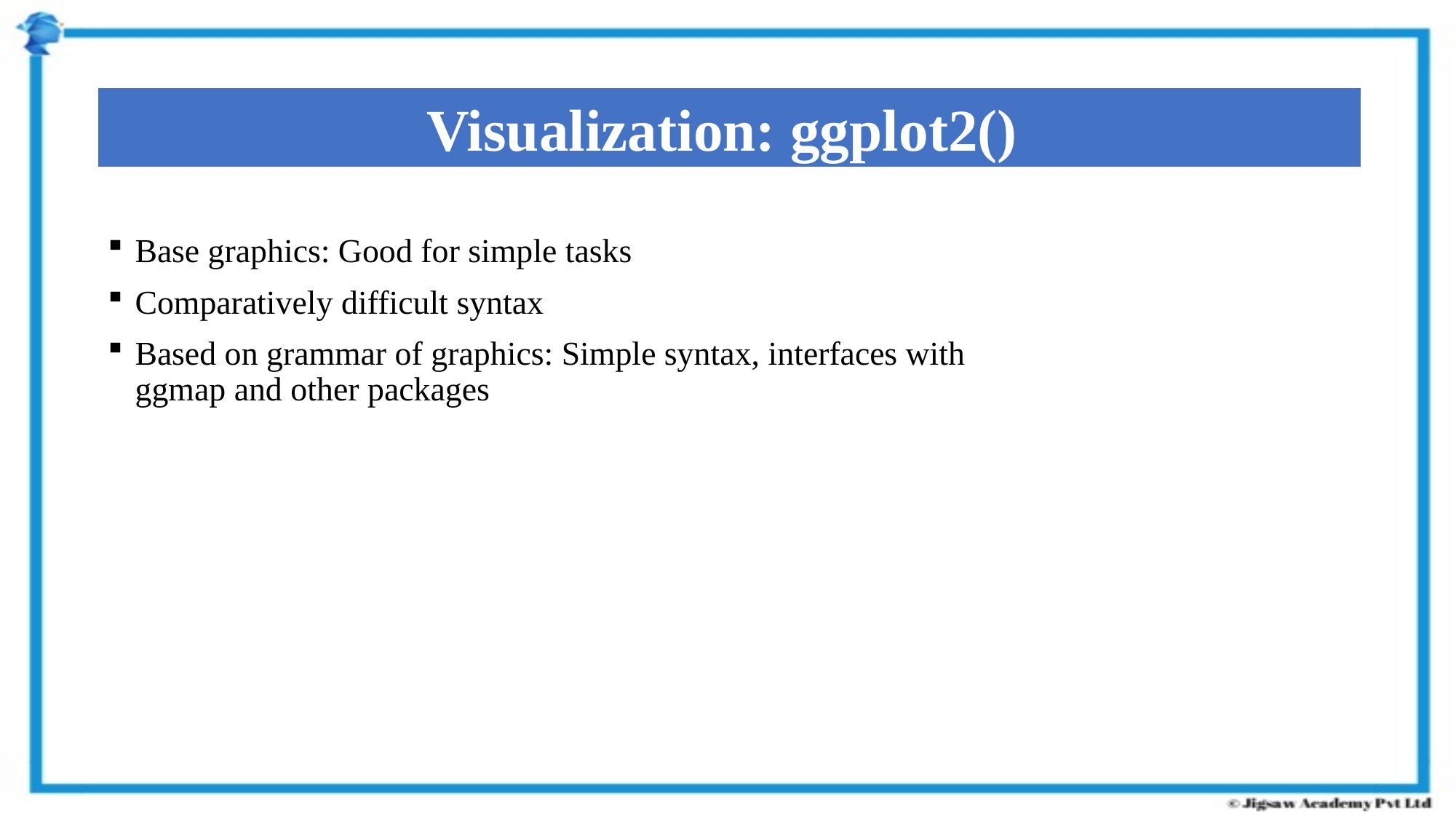

Visualization: ggplot2()

Base graphics: Good for simple tasks
Comparatively difficult syntax
Based on grammar of graphics: Simple syntax, interfaces with ggmap and other packages